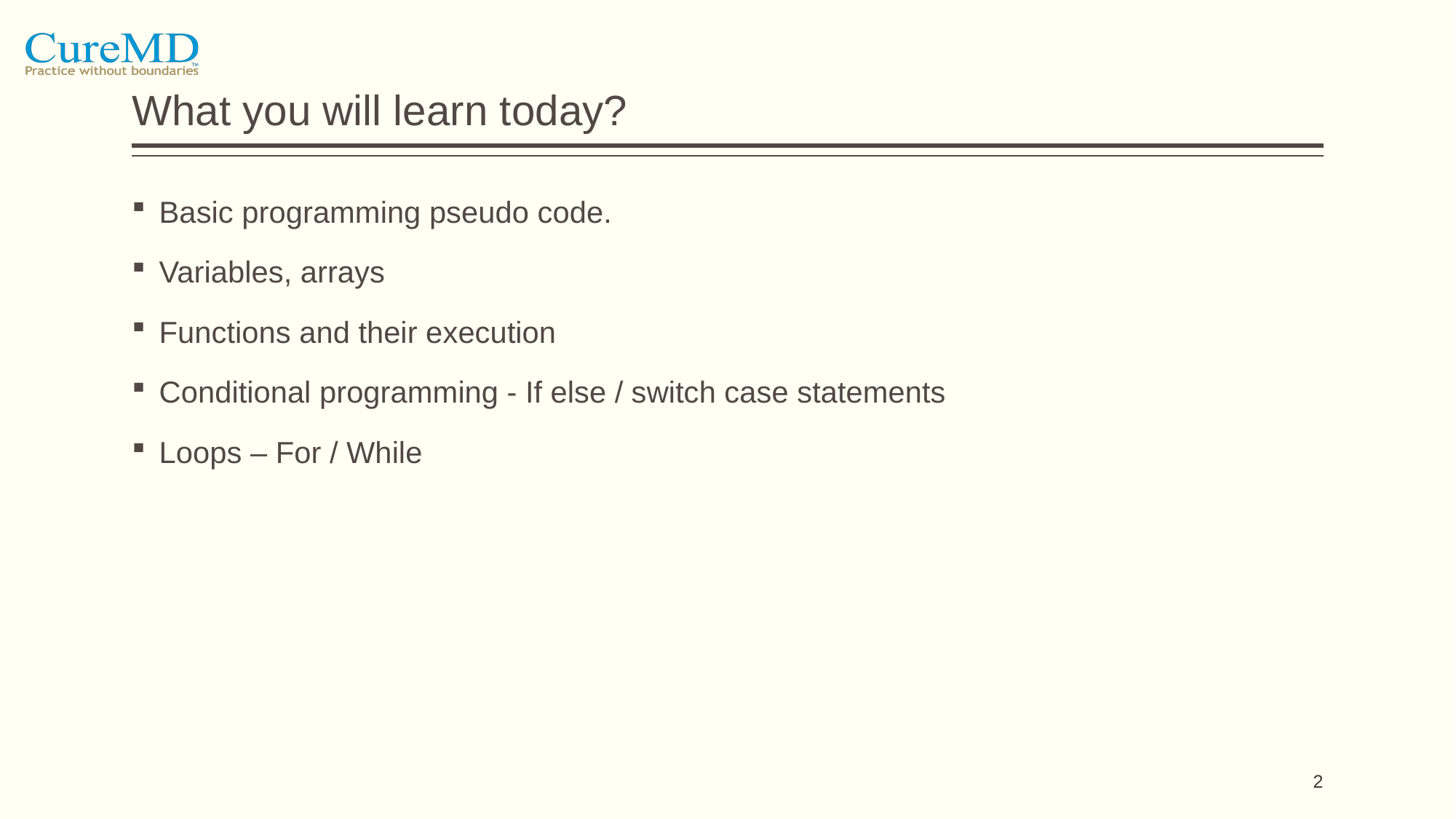

# What you will learn today?
Basic programming pseudo code.
Variables, arrays
Functions and their execution
Conditional programming - If else / switch case statements
Loops – For / While
2